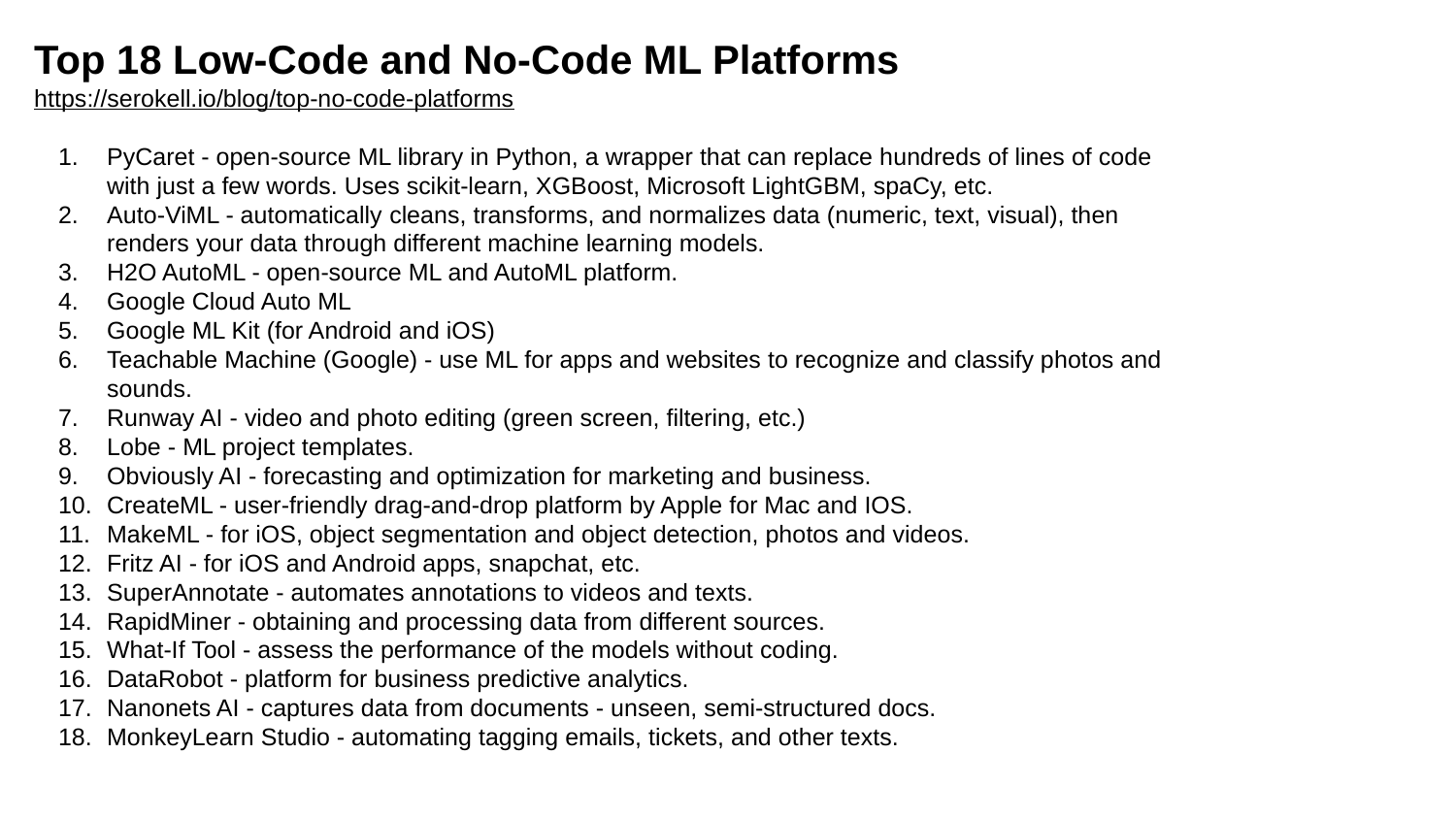

Top 18 Low-Code and No-Code ML Platforms
https://serokell.io/blog/top-no-code-platforms

PyCaret - open-source ML library in Python, a wrapper that can replace hundreds of lines of code with just a few words. Uses scikit-learn, XGBoost, Microsoft LightGBM, spaCy, etc.
Auto-ViML - automatically cleans, transforms, and normalizes data (numeric, text, visual), then renders your data through different machine learning models.
H2O AutoML - open-source ML and AutoML platform.
Google Cloud Auto ML
Google ML Kit (for Android and iOS)
Teachable Machine (Google) - use ML for apps and websites to recognize and classify photos and sounds.
Runway AI - video and photo editing (green screen, filtering, etc.)
Lobe - ML project templates.
Obviously AI - forecasting and optimization for marketing and business.
CreateML - user-friendly drag-and-drop platform by Apple for Mac and IOS.
MakeML - for iOS, object segmentation and object detection, photos and videos.
Fritz AI - for iOS and Android apps, snapchat, etc.
SuperAnnotate - automates annotations to videos and texts.
RapidMiner - obtaining and processing data from different sources.
What-If Tool - assess the performance of the models without coding.
DataRobot - platform for business predictive analytics.
Nanonets AI - captures data from documents - unseen, semi-structured docs.
MonkeyLearn Studio - automating tagging emails, tickets, and other texts.